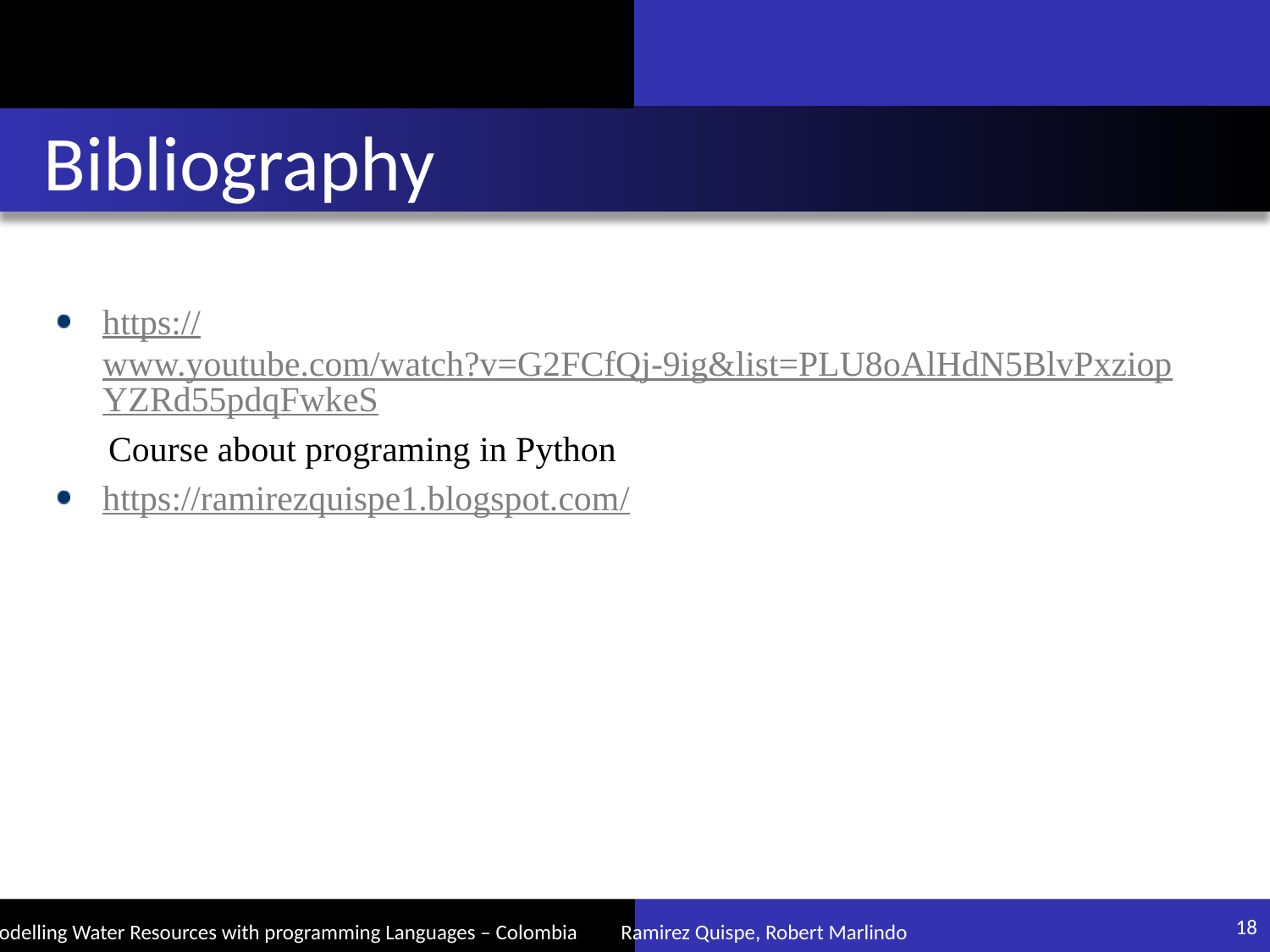

# Bibliography

https://www.youtube.com/watch?v=G2FCfQj-9ig&list=PLU8oAlHdN5BlvPxziopYZRd55pdqFwkeS
      Course about programing in Python
https://ramirezquispe1.blogspot.com/

18
Modelling Water Resources with programming Languages – Colombia         Ramirez Quispe, Robert Marlindo